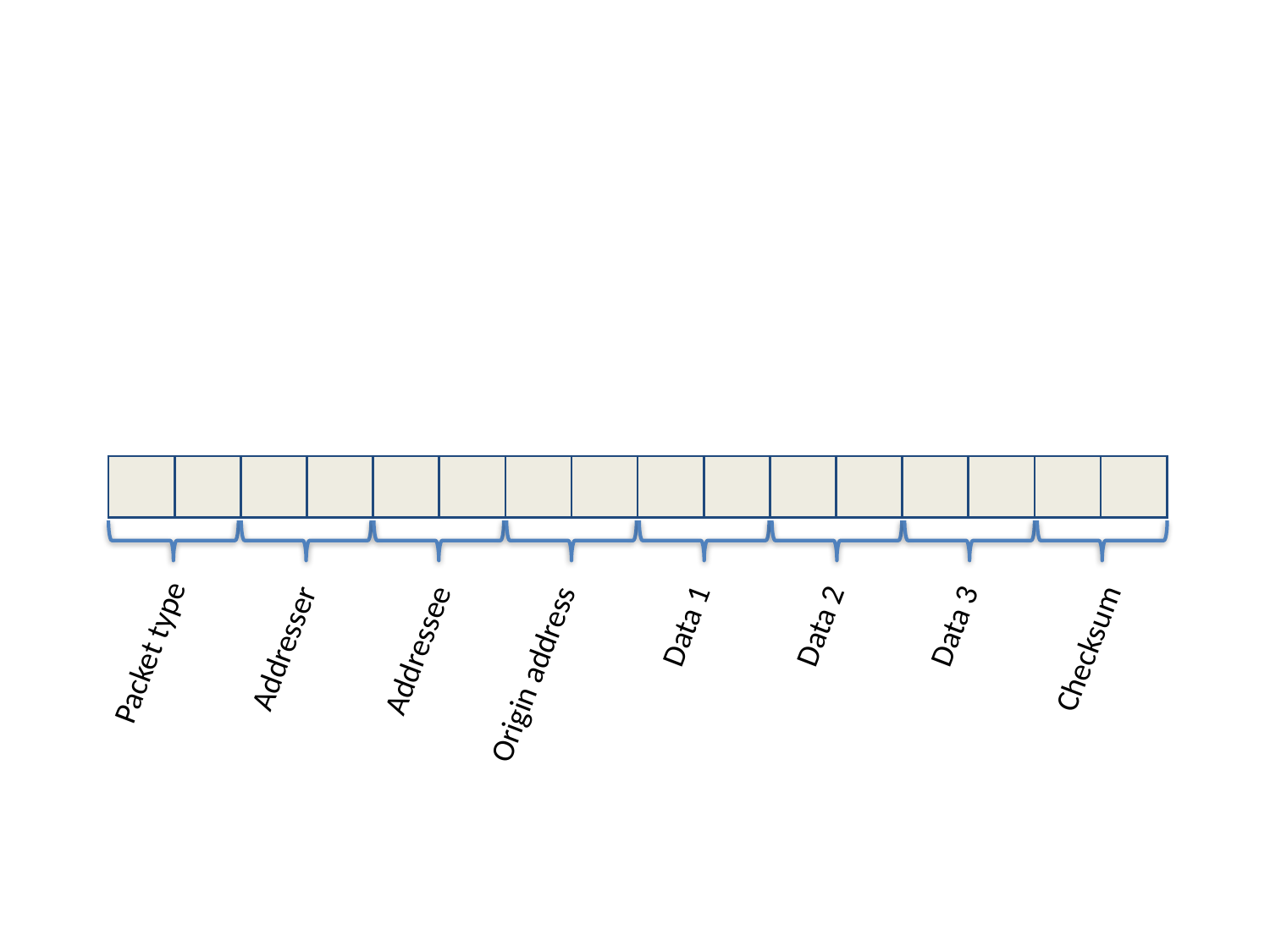

|  |  |  |  |  |  |  |  |  |  |  |  |  |  |  |  |
| --- | --- | --- | --- | --- | --- | --- | --- | --- | --- | --- | --- | --- | --- | --- | --- |

Data 1
Data 2
Data 3
Addresser
Checksum
Addressee
Packet type
Origin address